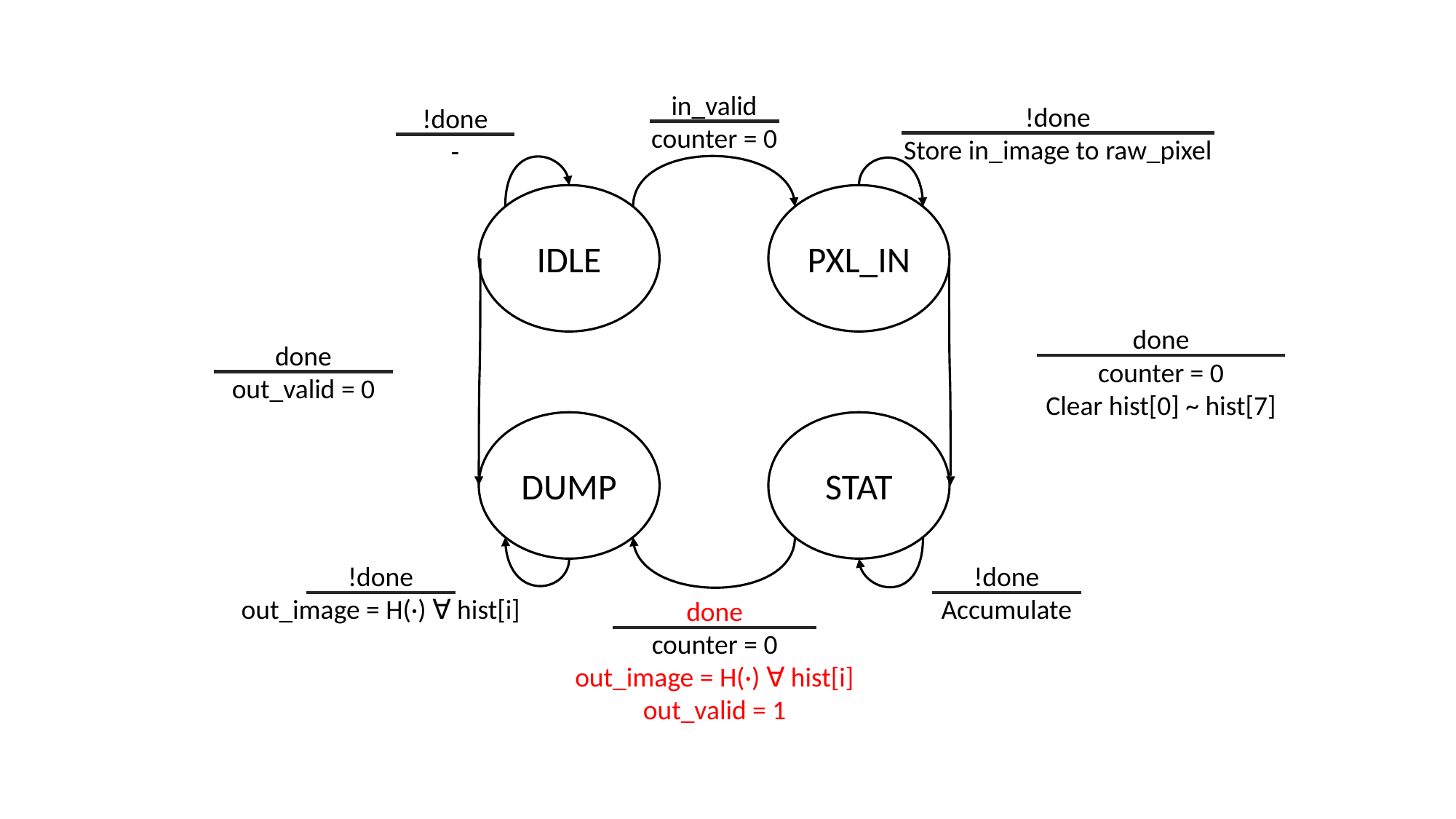

in_valid
counter = 0
!done
Store in_image to raw_pixel
!done
-
IDLE
PXL_IN
done
counter = 0
Clear hist[0] ~ hist[7]
done
out_valid = 0
DUMP
STAT
!done
Accumulate
!done
out_image = H(·) ∀ hist[i]
done
counter = 0
out_image = H(·) ∀ hist[i]
out_valid = 1